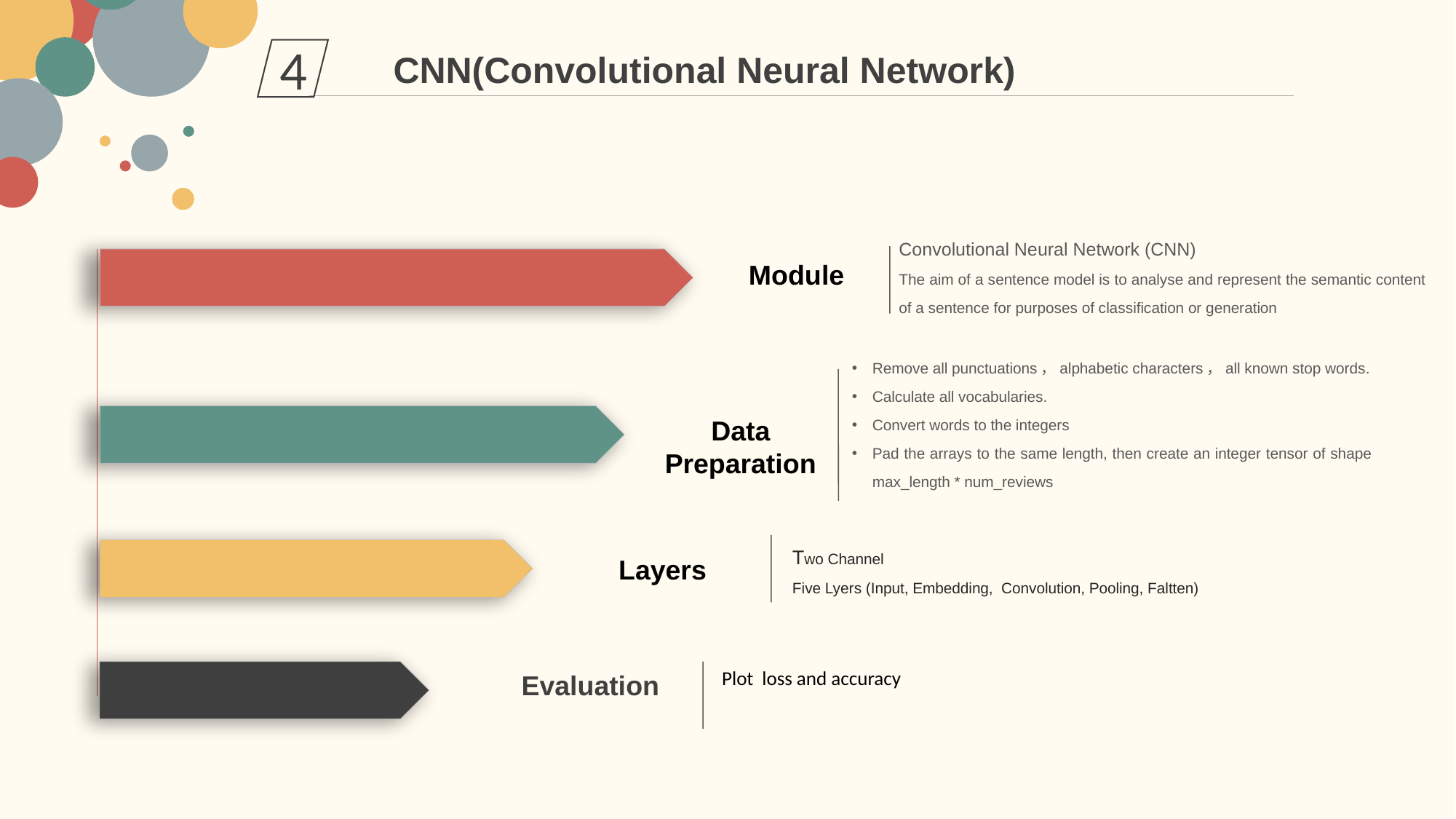

4
CNN(Convolutional Neural Network)
Convolutional Neural Network (CNN)
The aim of a sentence model is to analyse and represent the semantic content of a sentence for purposes of classification or generation

Module
Remove all punctuations，alphabetic characters，all known stop words.
Calculate all vocabularies.
Convert words to the integers
Pad the arrays to the same length, then create an integer tensor of shape max_length * num_reviews

Data Preparation

Two Channel
Five Lyers (Input, Embedding,  Convolution, Pooling, Faltten)
Layers
Plot  loss and accuracy
Evaluation